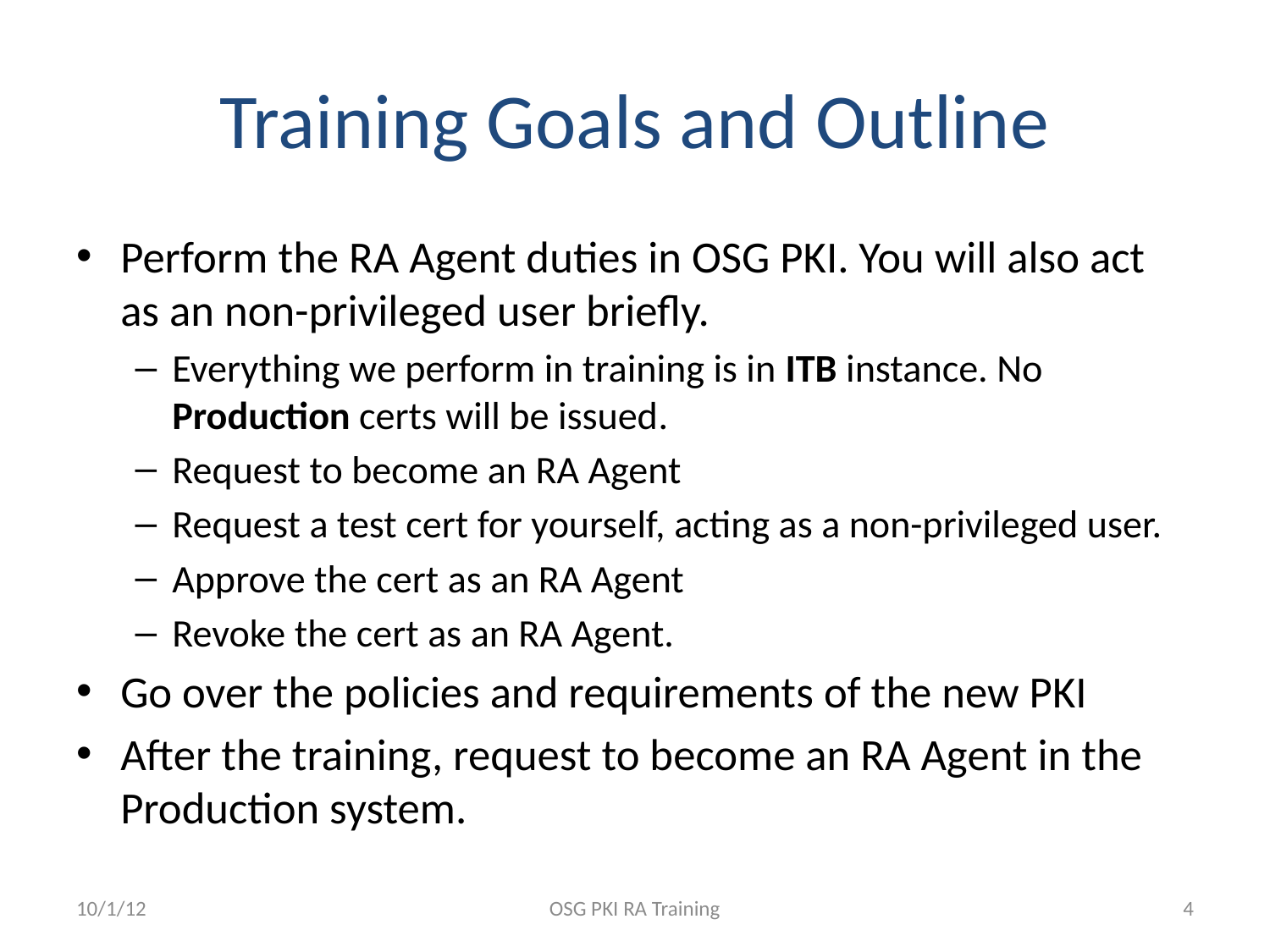

# Training Goals and Outline
Perform the RA Agent duties in OSG PKI. You will also act as an non-privileged user briefly.
Everything we perform in training is in ITB instance. No Production certs will be issued.
Request to become an RA Agent
Request a test cert for yourself, acting as a non-privileged user.
Approve the cert as an RA Agent
Revoke the cert as an RA Agent.
Go over the policies and requirements of the new PKI
After the training, request to become an RA Agent in the Production system.
10/1/12
OSG PKI RA Training
4